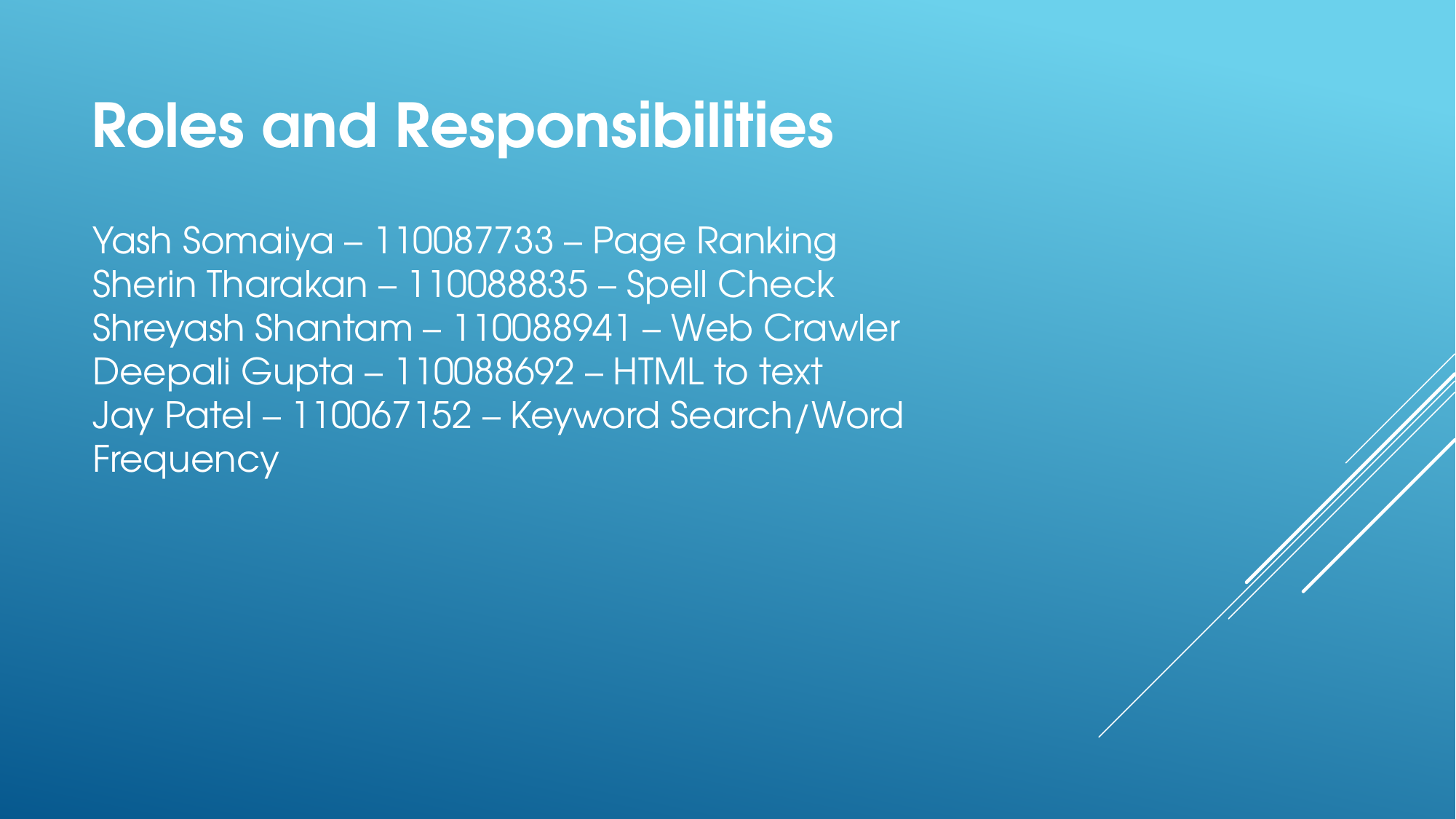

Roles and Responsibilities
# Yash Somaiya – 110087733 – Page Ranking Sherin Tharakan – 110088835 – Spell Check Shreyash Shantam – 110088941 – Web Crawler Deepali Gupta – 110088692 – HTML to text Jay Patel – 110067152 – Keyword Search/Word Frequency